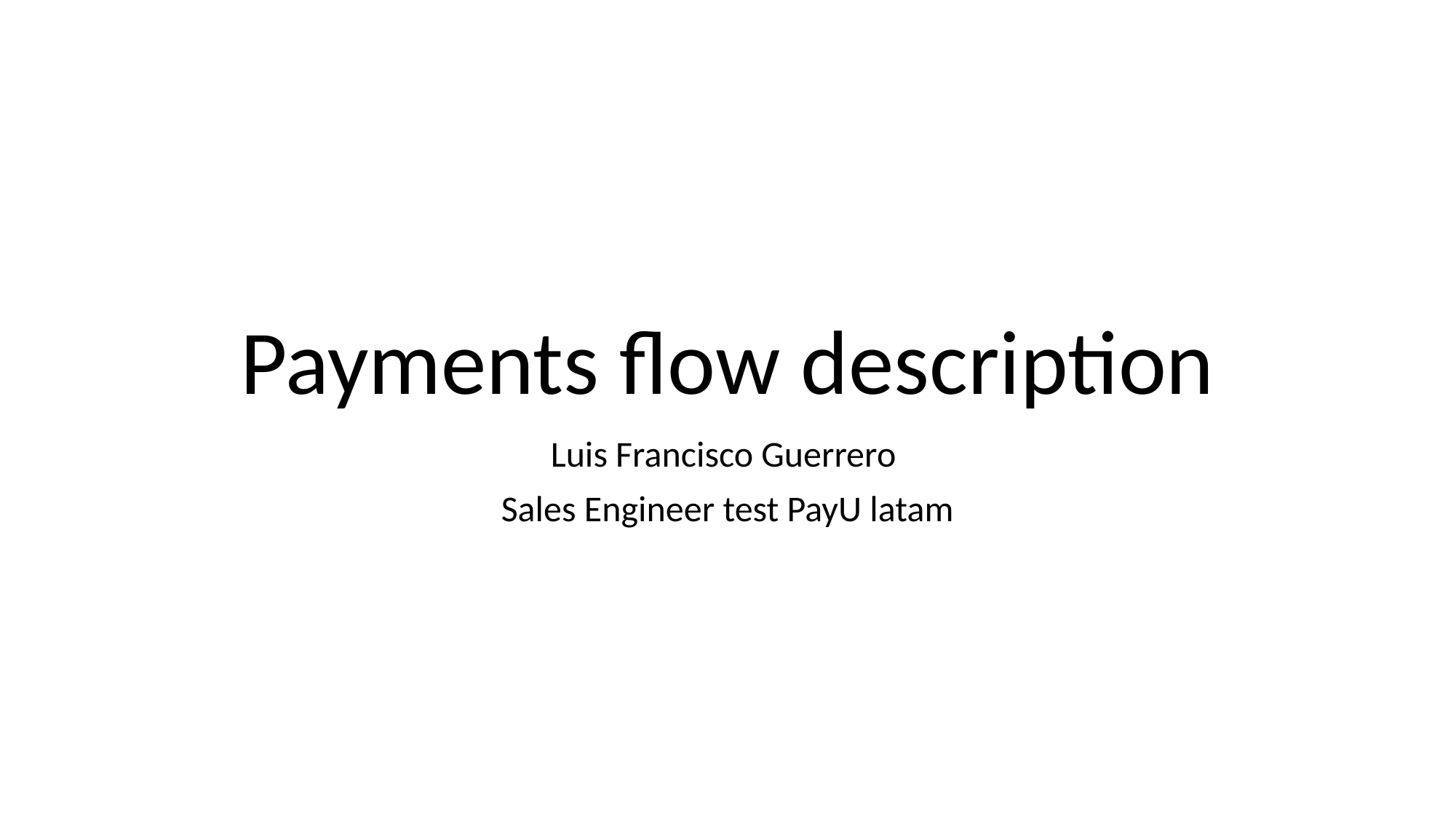

# Payments flow description
Luis Francisco Guerrero
Sales Engineer test PayU latam